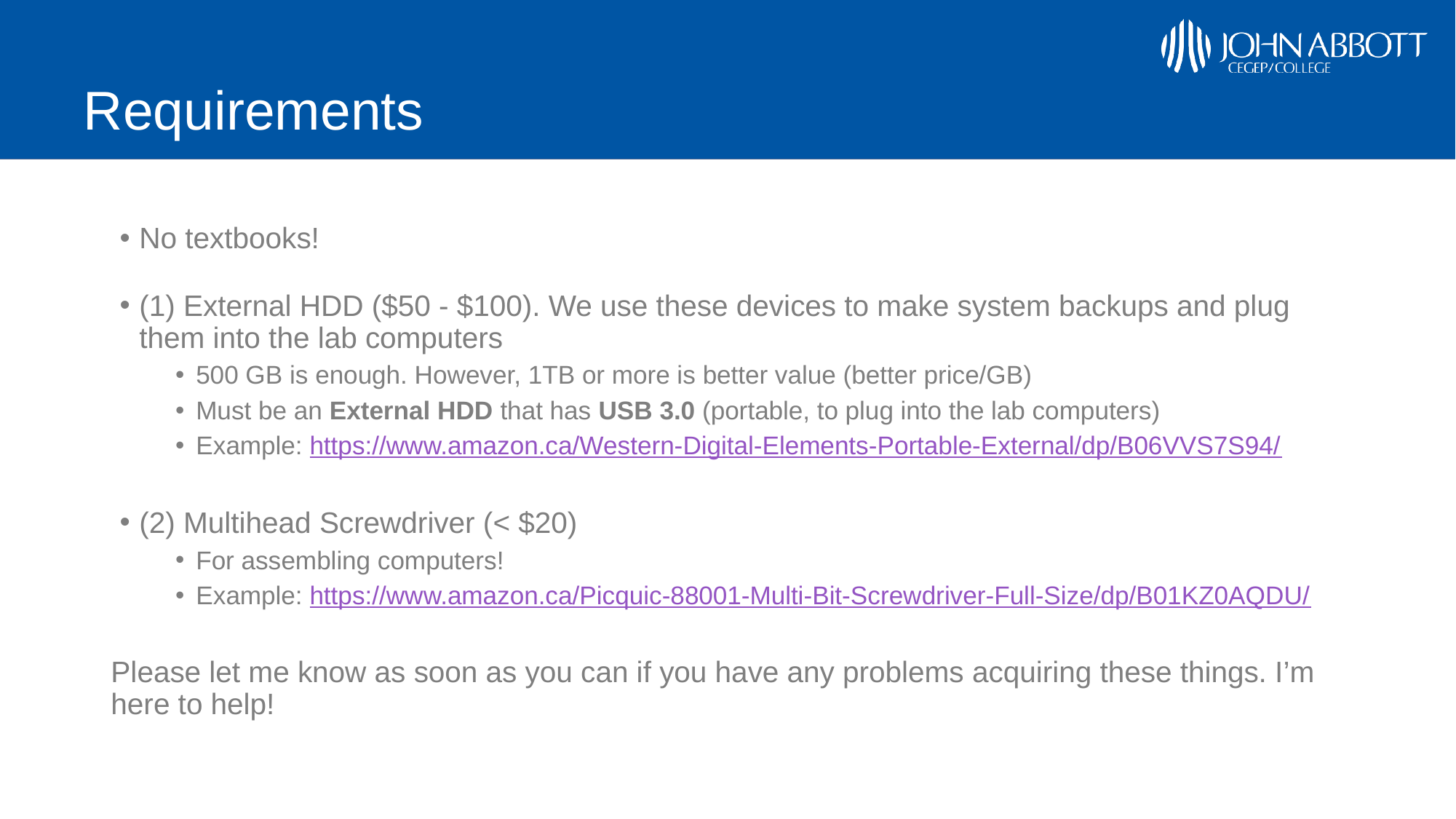

# Requirements
No textbooks!
(1) External HDD ($50 - $100). We use these devices to make system backups and plug them into the lab computers
500 GB is enough. However, 1TB or more is better value (better price/GB)
Must be an External HDD that has USB 3.0 (portable, to plug into the lab computers)
Example: https://www.amazon.ca/Western-Digital-Elements-Portable-External/dp/B06VVS7S94/

(2) Multihead Screwdriver (< $20)
For assembling computers!
Example: https://www.amazon.ca/Picquic-88001-Multi-Bit-Screwdriver-Full-Size/dp/B01KZ0AQDU/

Please let me know as soon as you can if you have any problems acquiring these things. I’m here to help!